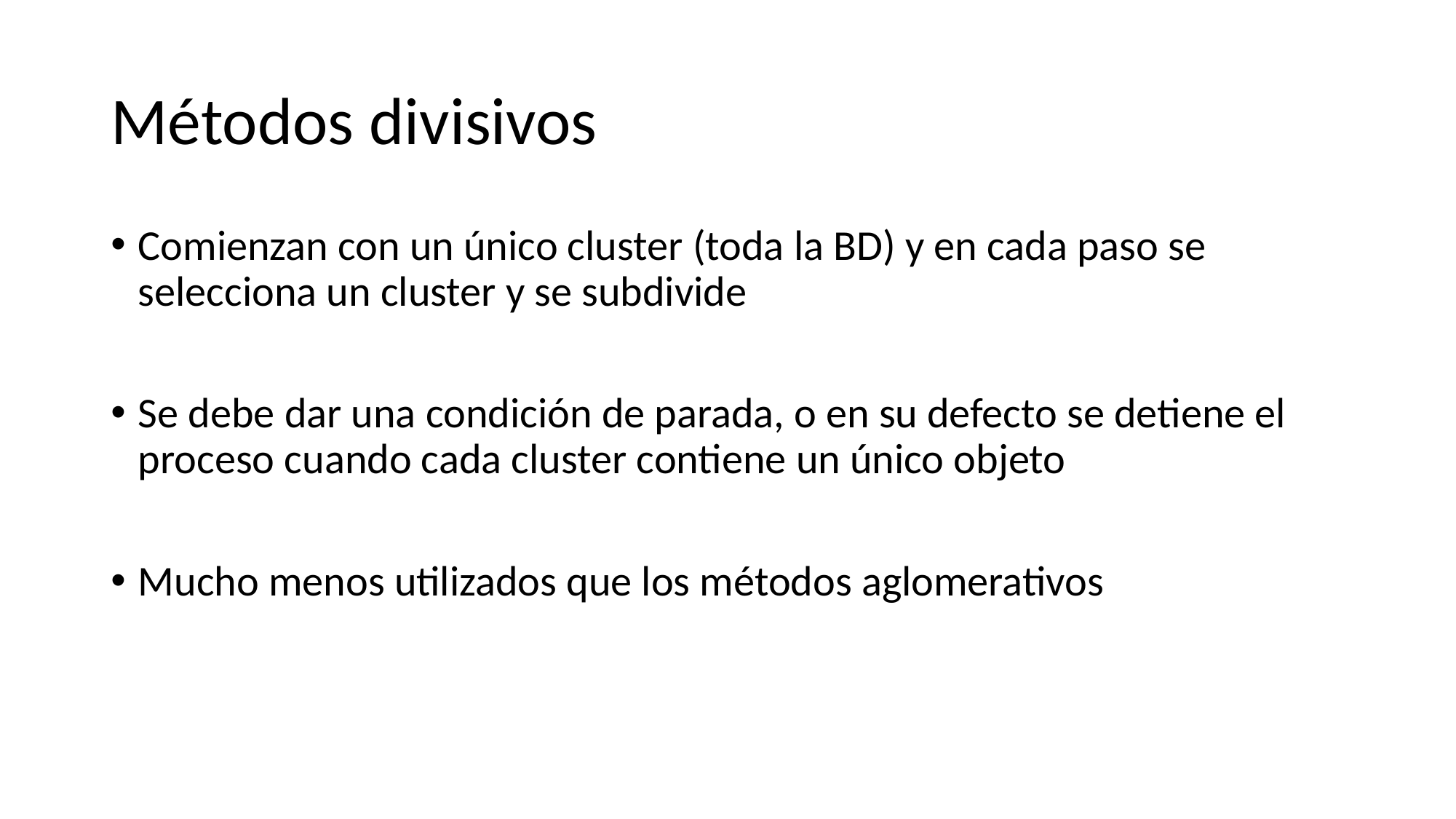

# Métodos divisivos
Comienzan con un único cluster (toda la BD) y en cada paso se selecciona un cluster y se subdivide

Se debe dar una condición de parada, o en su defecto se detiene el proceso cuando cada cluster contiene un único objeto

Mucho menos utilizados que los métodos aglomerativos